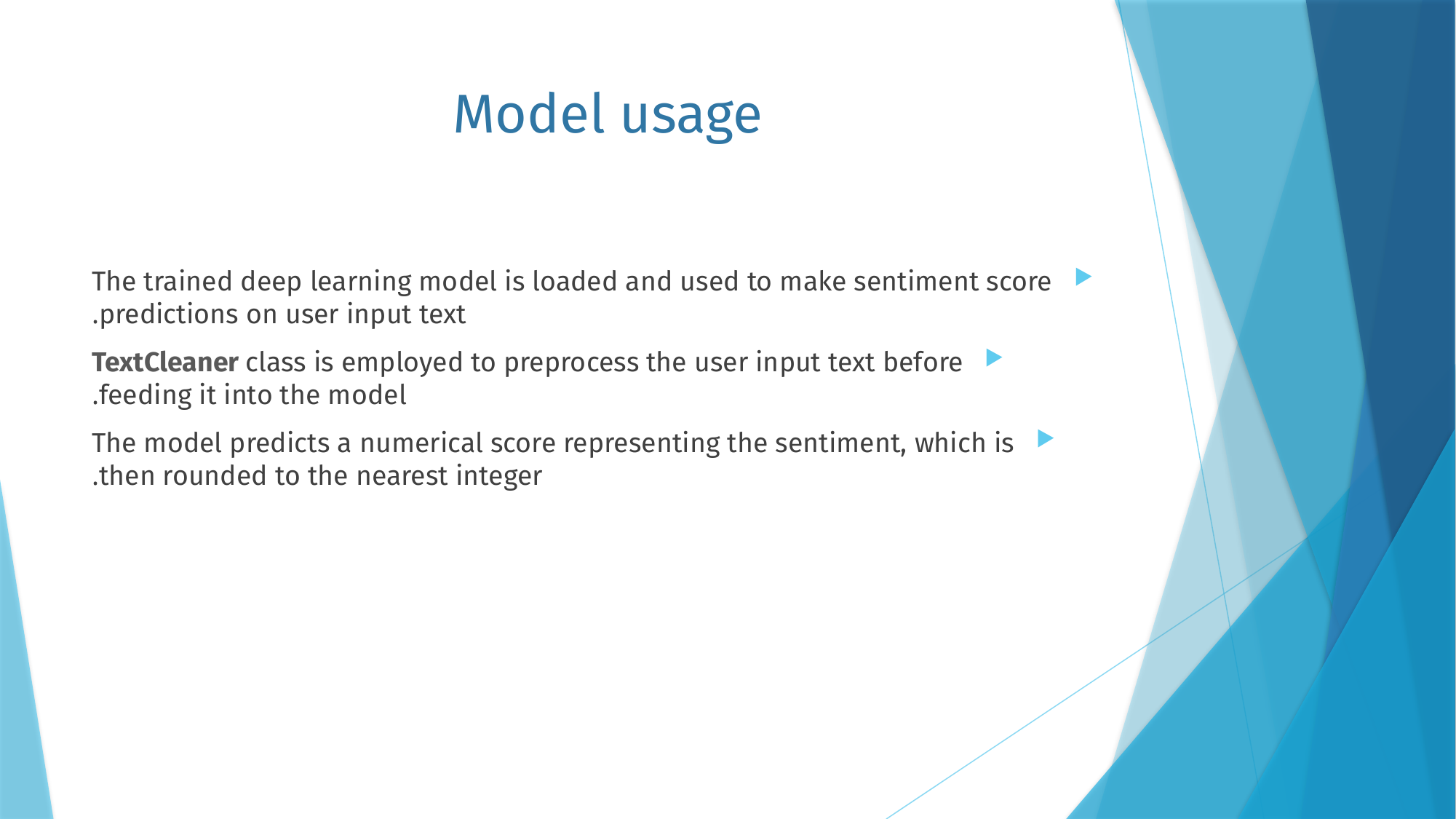

# Model usage
The trained deep learning model is loaded and used to make sentiment score predictions on user input text.
TextCleaner class is employed to preprocess the user input text before feeding it into the model.
The model predicts a numerical score representing the sentiment, which is then rounded to the nearest integer.